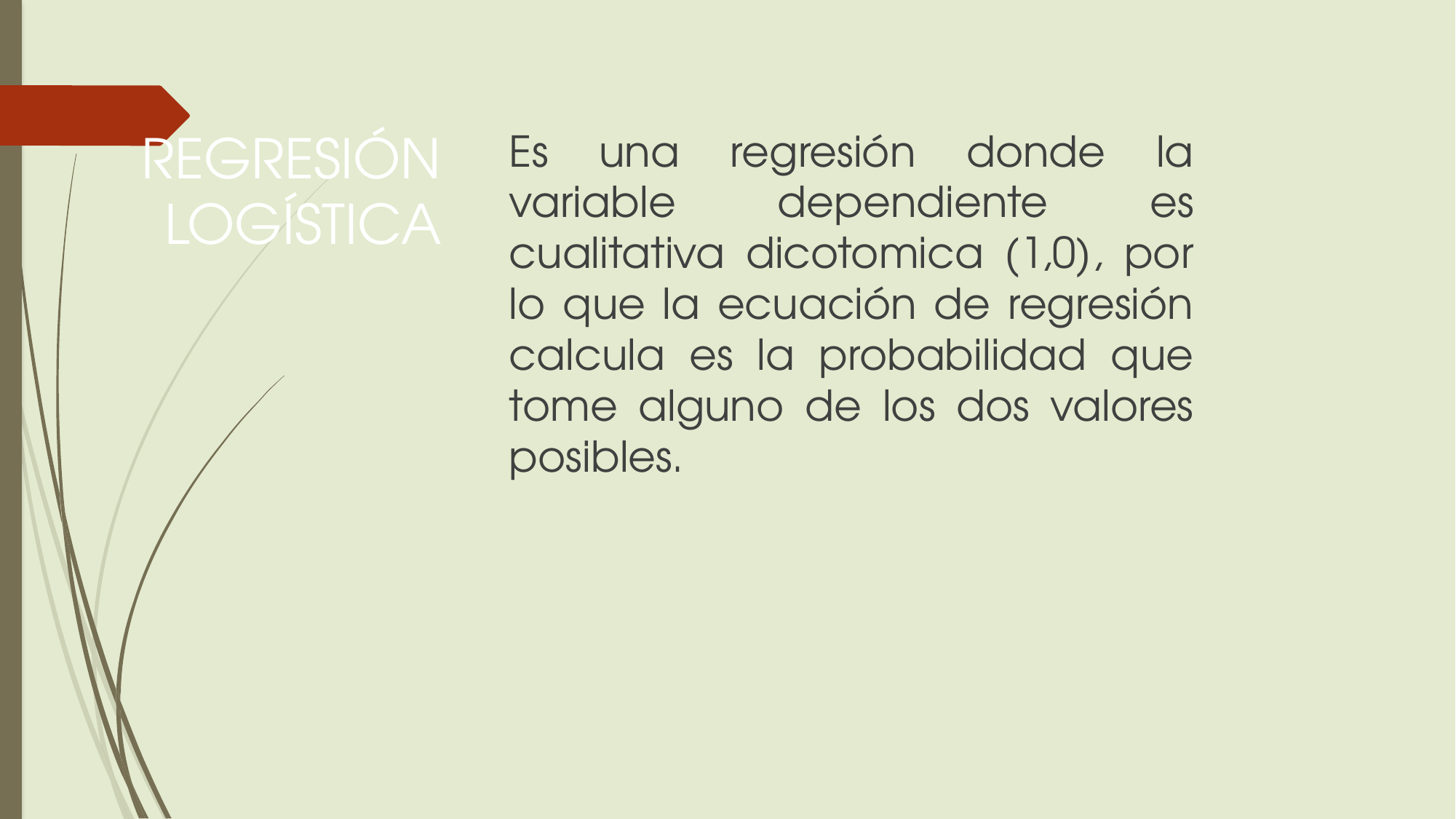

# REGRESIÓN LOGÍSTICA
Es una regresión donde la variable dependiente es cualitativa dicotomica (1,0), por lo que la ecuación de regresión calcula es la probabilidad que tome alguno de los dos valores posibles.